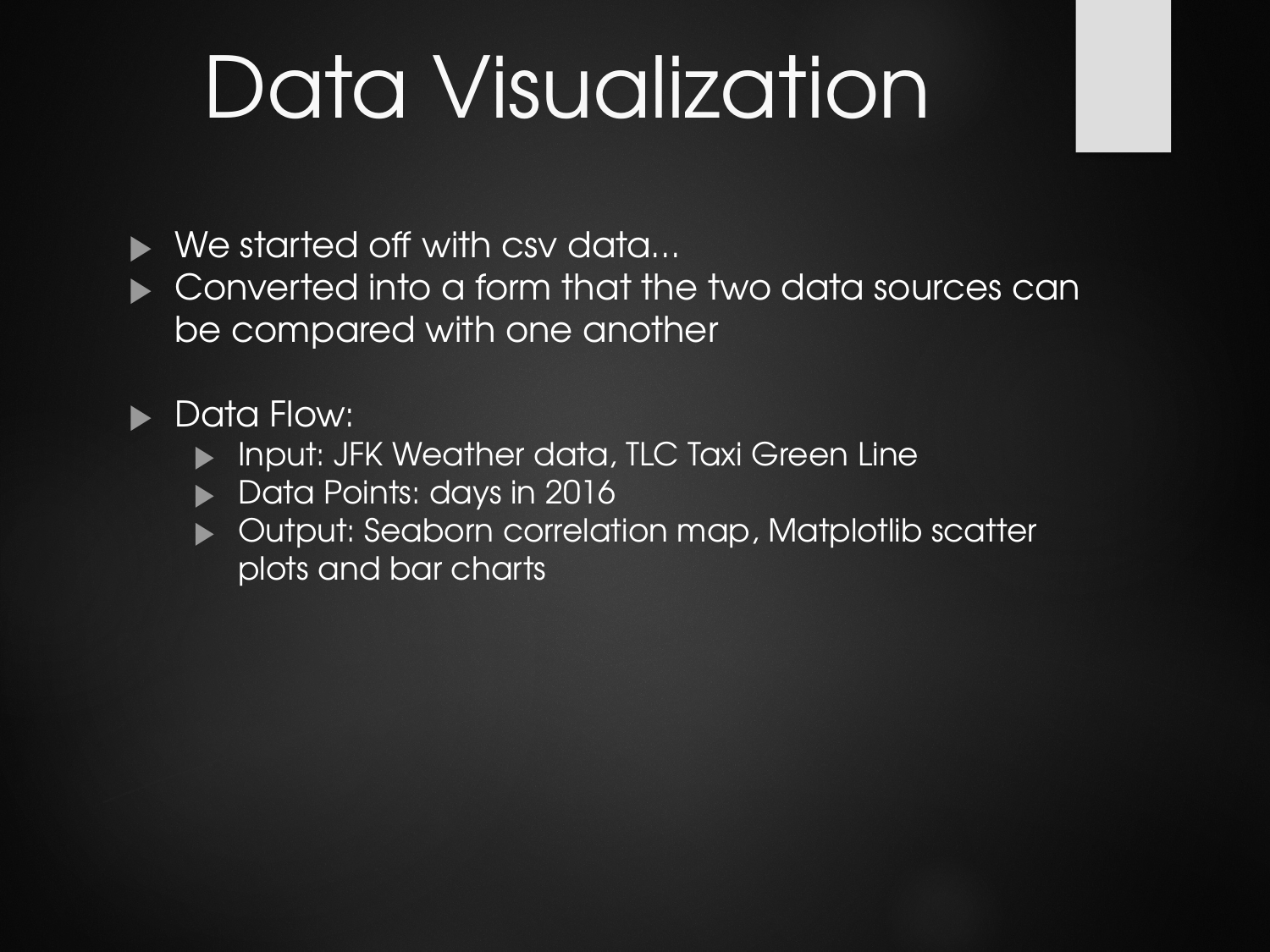

# Data Visualization
We started off with csv data...
Converted into a form that the two data sources can be compared with one another

Data Flow:
Input: JFK Weather data, TLC Taxi Green Line
Data Points: days in 2016
Output: Seaborn correlation map, Matplotlib scatter plots and bar charts